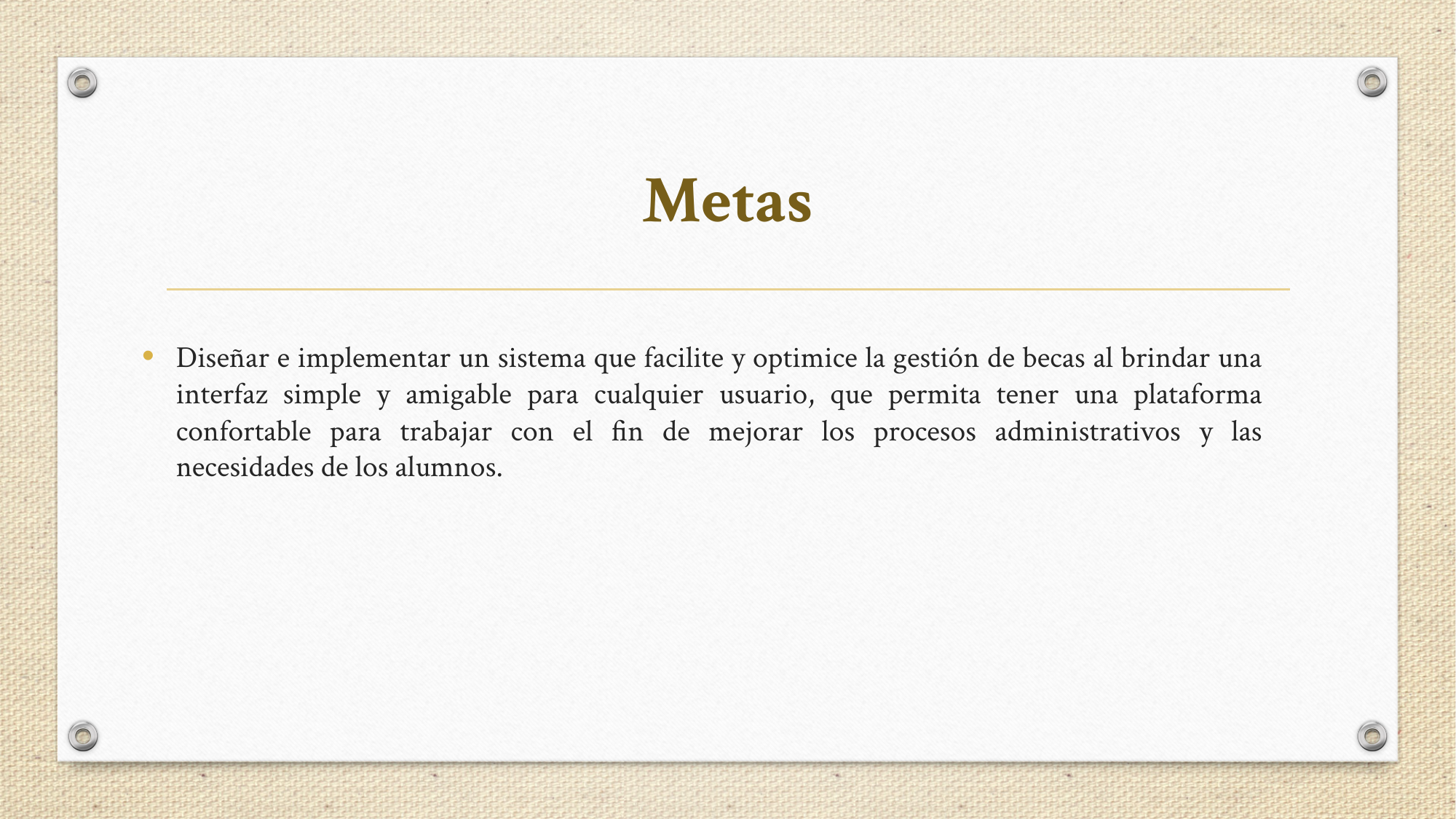

# Metas

Diseñar e implementar un sistema que facilite y optimice la gestión de becas al brindar una interfaz simple y amigable para cualquier usuario, que permita tener una plataforma confortable para trabajar con el fin de mejorar los procesos administrativos y las necesidades de los alumnos.